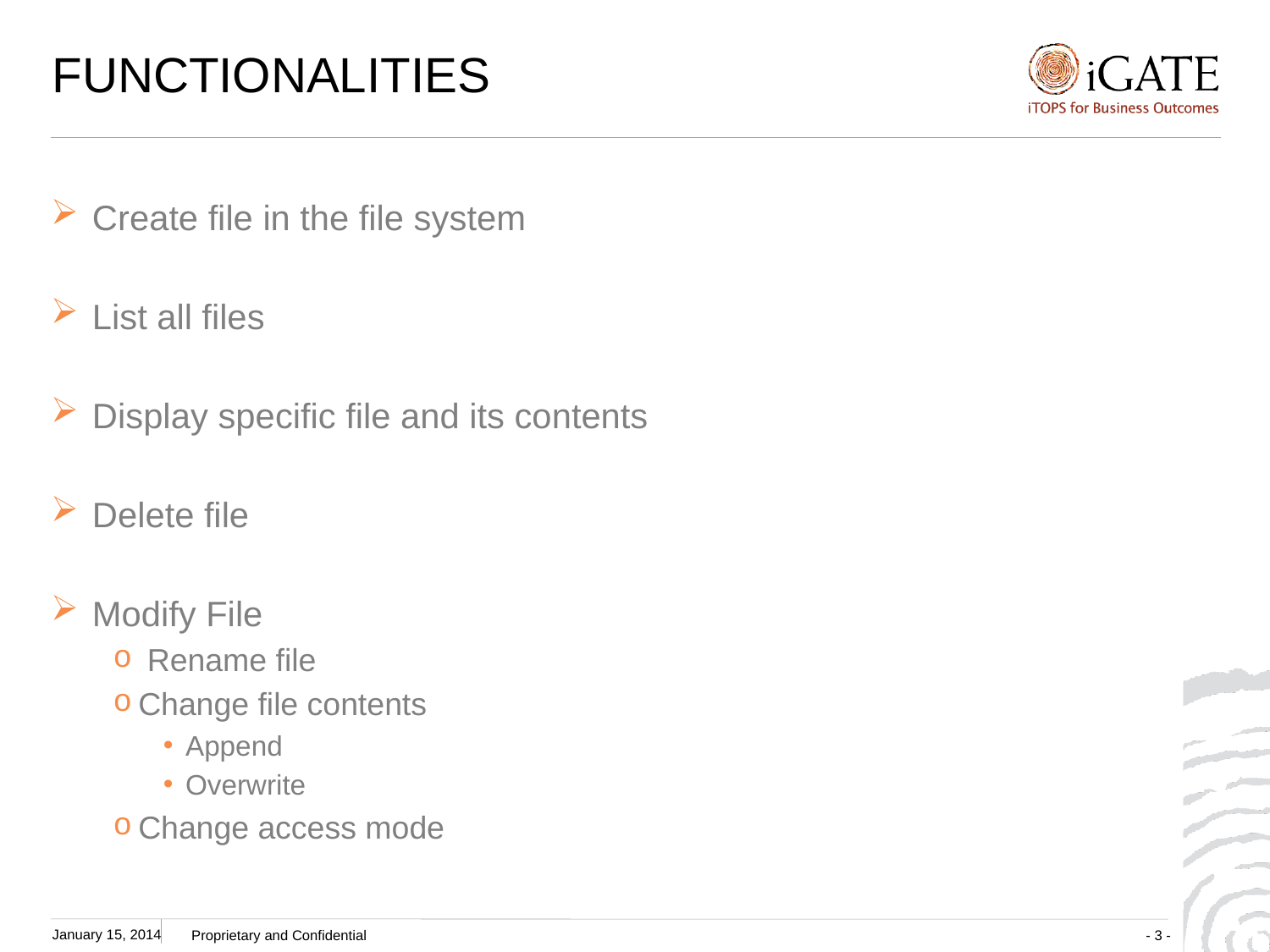

# FUNCTIONALITIES

 Create file in the file system

 List all files

 Display specific file and its contents

 Delete file

 Modify File
 Rename file
Change file contents
Append
Overwrite
Change access mode